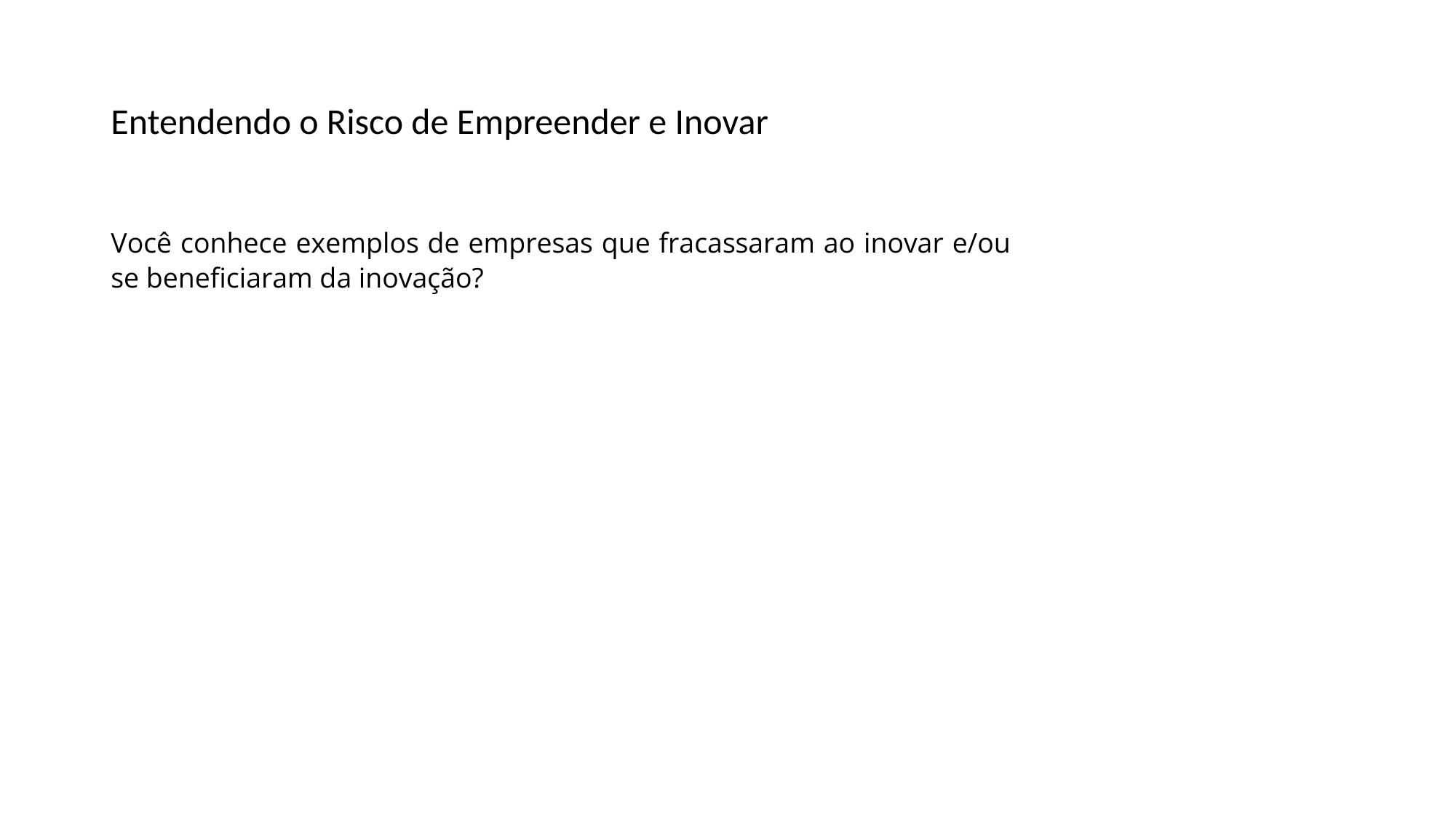

# Entendendo o Risco de Empreender e Inovar
Você conhece exemplos de empresas que fracassaram ao inovar e/ou se beneficiaram da inovação?